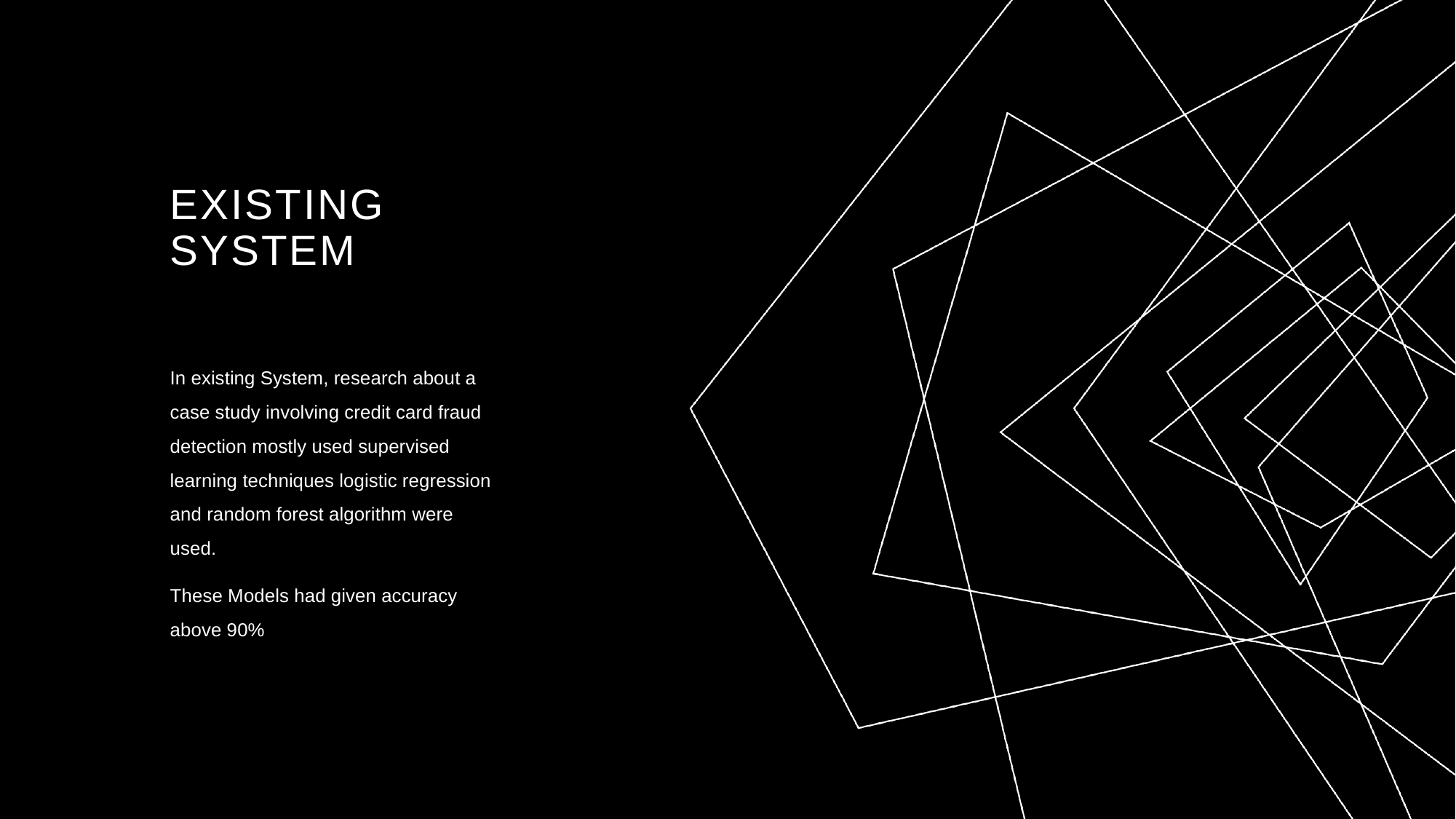

# Existing System
In existing System, research about a case study involving credit card fraud detection mostly used supervised learning techniques logistic regression and random forest algorithm were used.
These Models had given accuracy above 90%